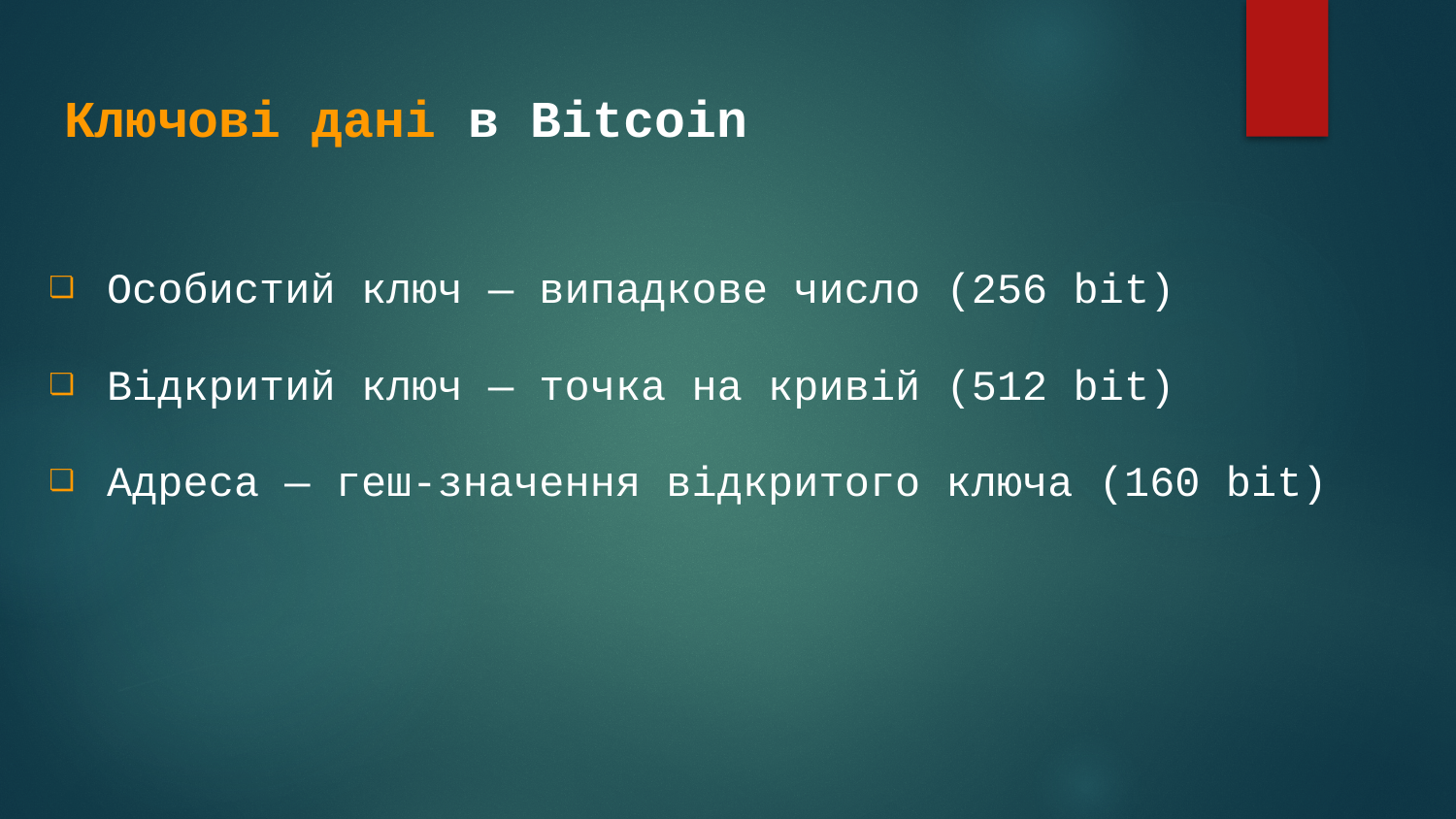

# Ключові дані в Bitcoin

Особистий ключ — випадкове число (256 bit)
Відкритий ключ — точка на кривій (512 bit)
Адреса — геш-значення відкритого ключа (160 bit)